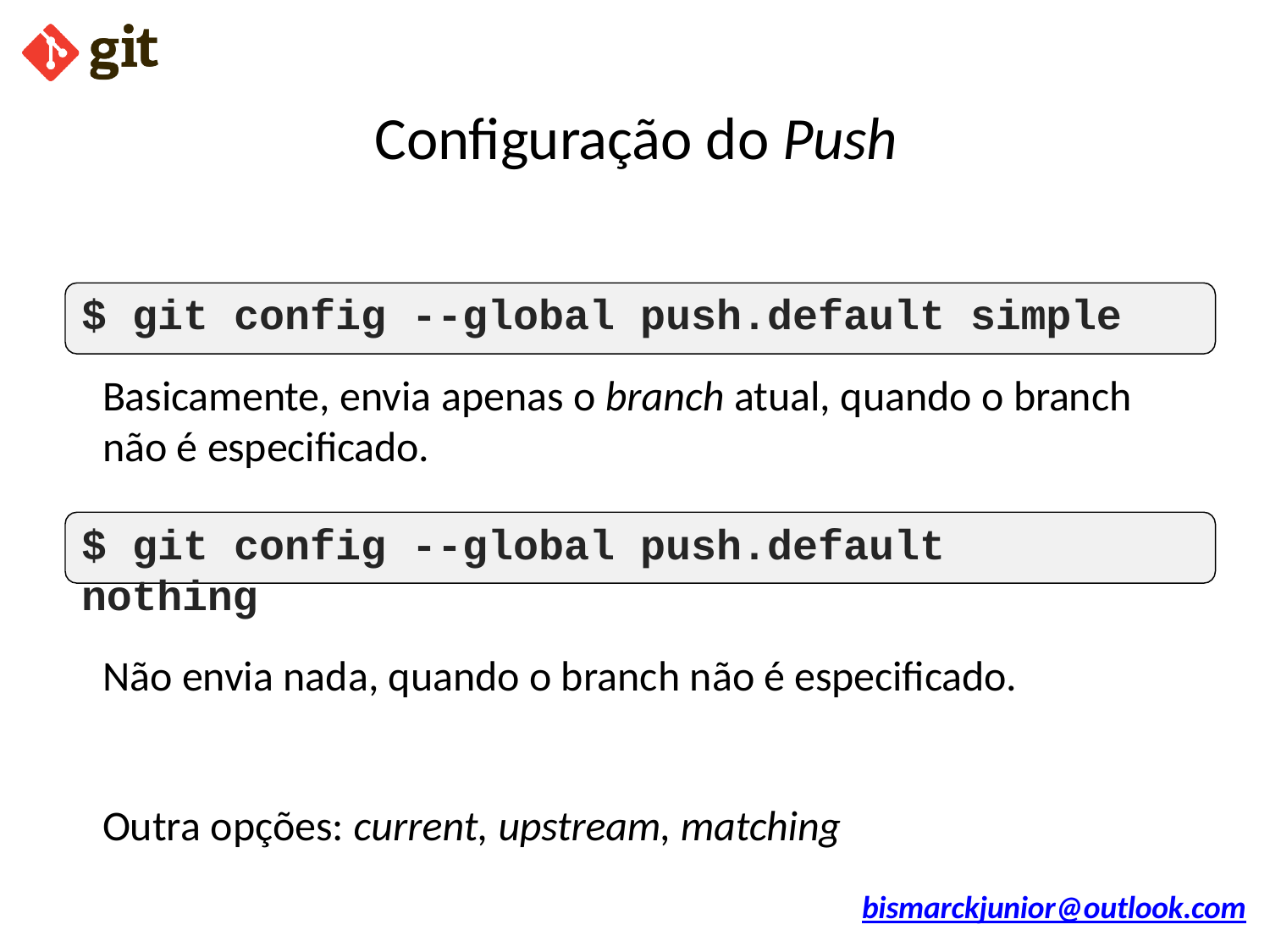

# Configuração do Push

$ git config --global push.default simple
Basicamente, envia apenas o branch atual, quando o branch não é especificado.
$ git config --global push.default nothing
Não envia nada, quando o branch não é especificado.

Outra opções: current, upstream, matching

bismarckjunior@outlook.com